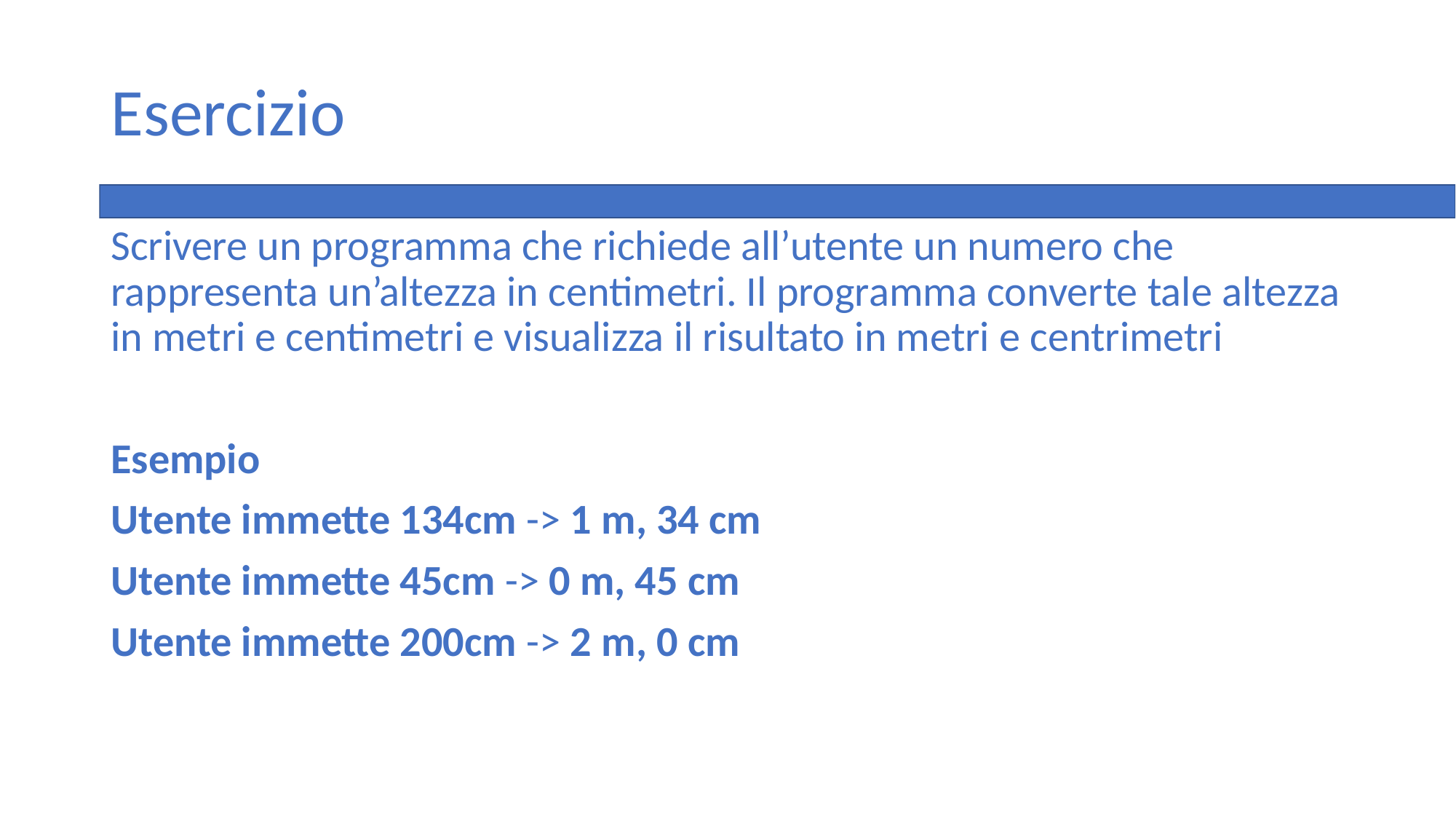

# Esercizio
Scrivere un programma che richiede all’utente un numero che rappresenta un’altezza in centimetri. Il programma converte tale altezza in metri e centimetri e visualizza il risultato in metri e centrimetri

Esempio
Utente immette 134cm -> 1 m, 34 cm
Utente immette 45cm -> 0 m, 45 cm
Utente immette 200cm -> 2 m, 0 cm